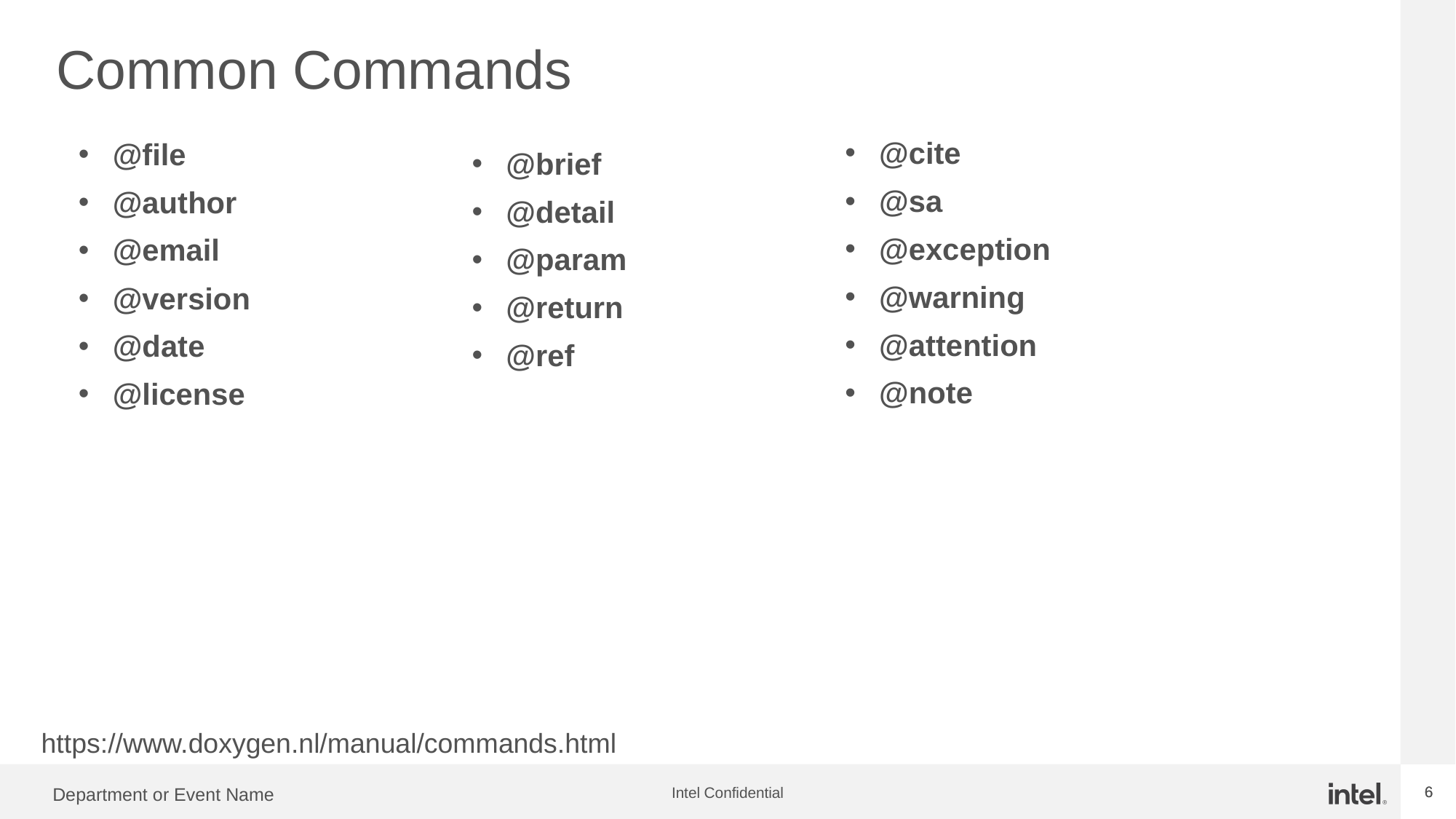

Common Commands

@cite
@sa
@exception
@warning
@attention
@note
@file
@author
@email
@version
@date
@license

@brief
@detail
@param
@return
@ref
https://www.doxygen.nl/manual/commands.html